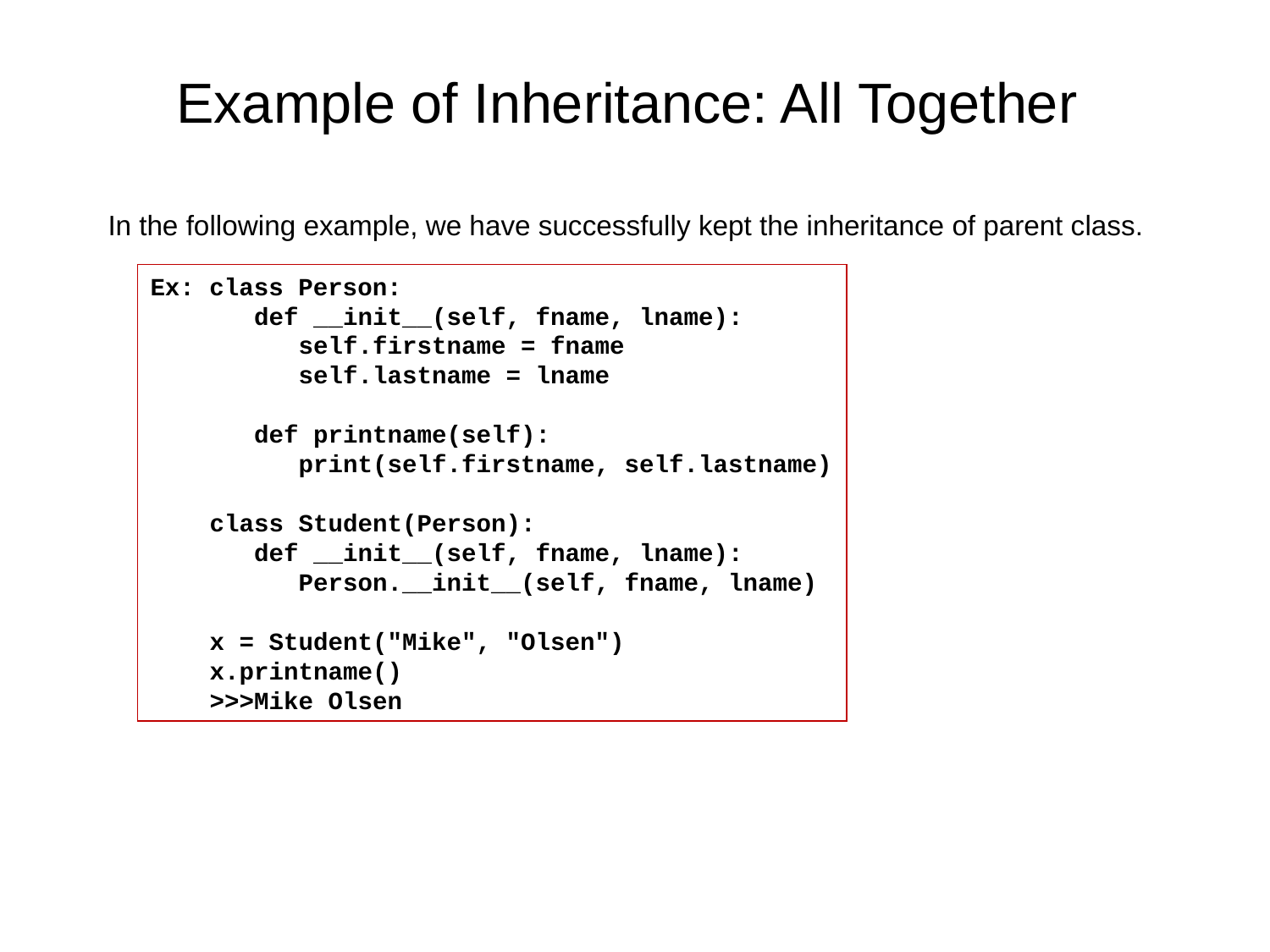

# Example of Inheritance: All Together
In the following example, we have successfully kept the inheritance of parent class.
Ex: class Person:
       def __init__(self, fname, lname):
          self.firstname = fname
          self.lastname = lname

       def printname(self):
          print(self.firstname, self.lastname)

    class Student(Person):
       def __init__(self, fname, lname):
          Person.__init__(self, fname, lname)

    x = Student("Mike", "Olsen")
    x.printname()
    >>>Mike Olsen